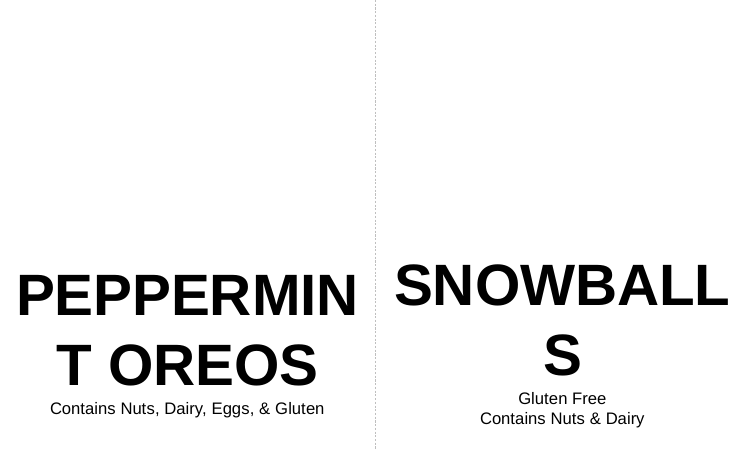

PEPPERMINT OREOS
Contains Nuts, Dairy, Eggs, & Gluten
SNOWBALLS
Gluten Free
Contains Nuts & Dairy